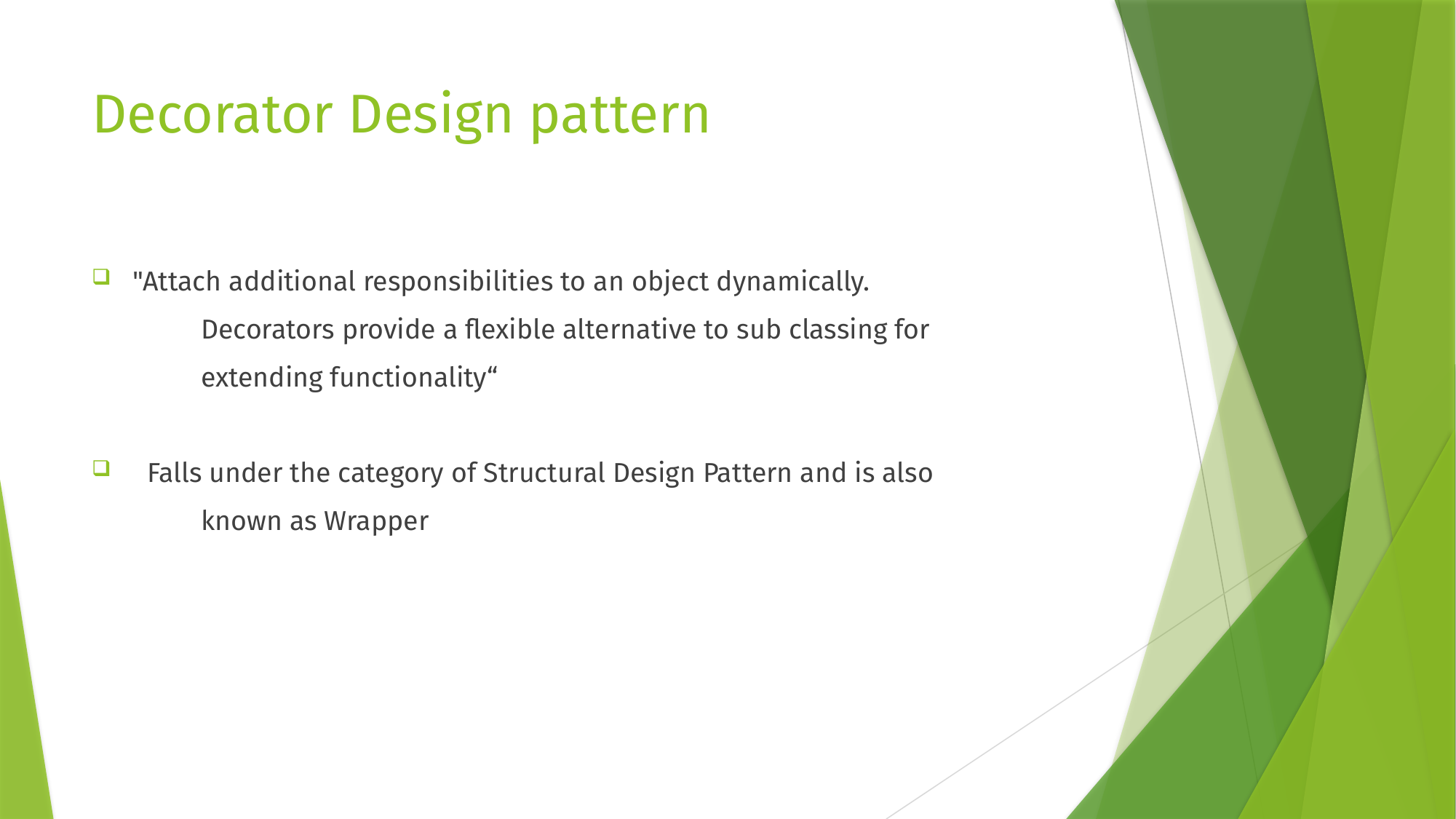

# Decorator Design pattern
"Attach additional responsibilities to an object dynamically.
	Decorators provide a flexible alternative to sub classing for
	extending functionality“

  Falls under the category of Structural Design Pattern and is also
	known as Wrapper